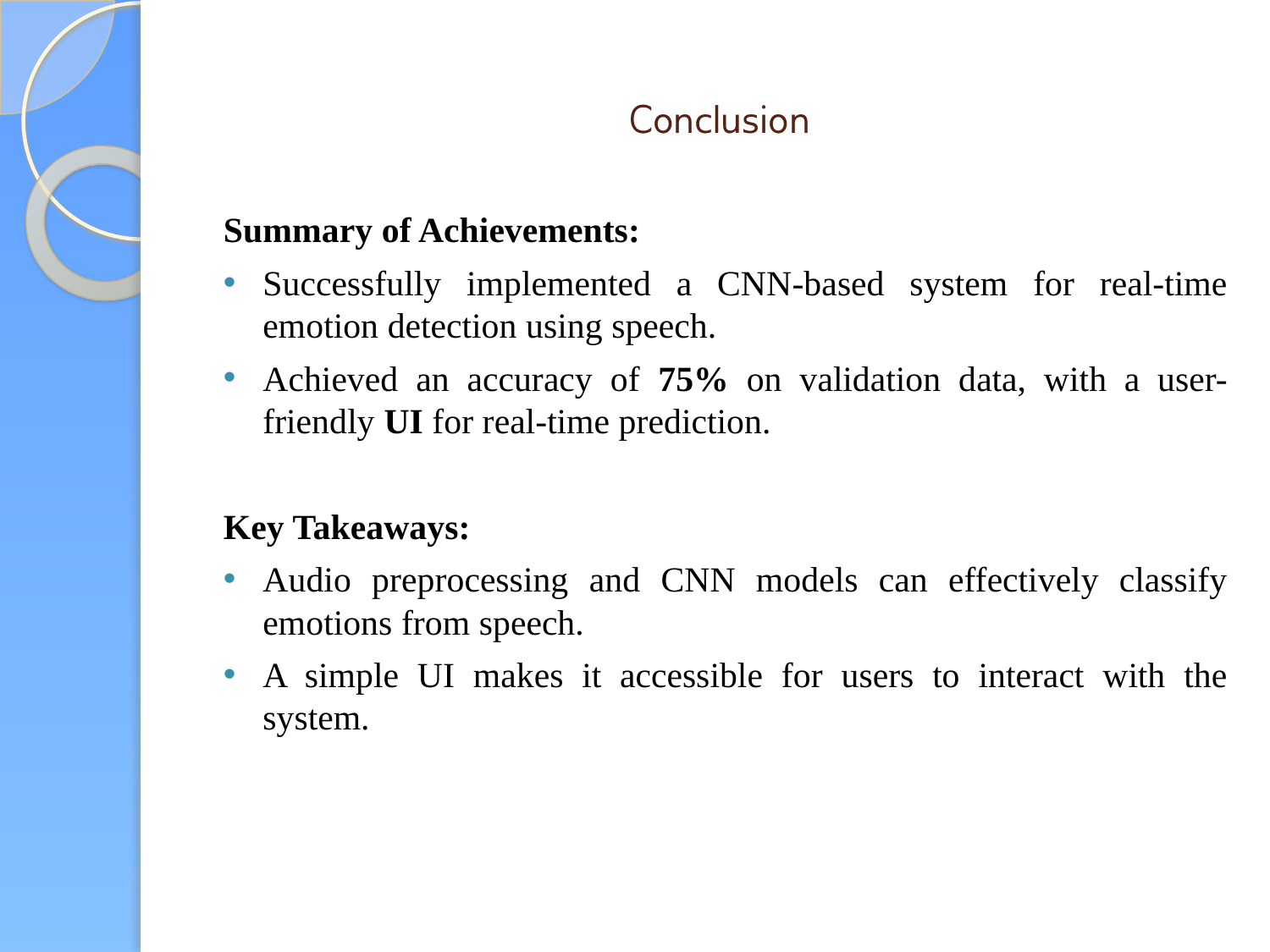

# Conclusion
Summary of Achievements:
Successfully implemented a CNN-based system for real-time emotion detection using speech.
Achieved an accuracy of 75% on validation data, with a user-friendly UI for real-time prediction.

Key Takeaways:
Audio preprocessing and CNN models can effectively classify emotions from speech.
A simple UI makes it accessible for users to interact with the system.